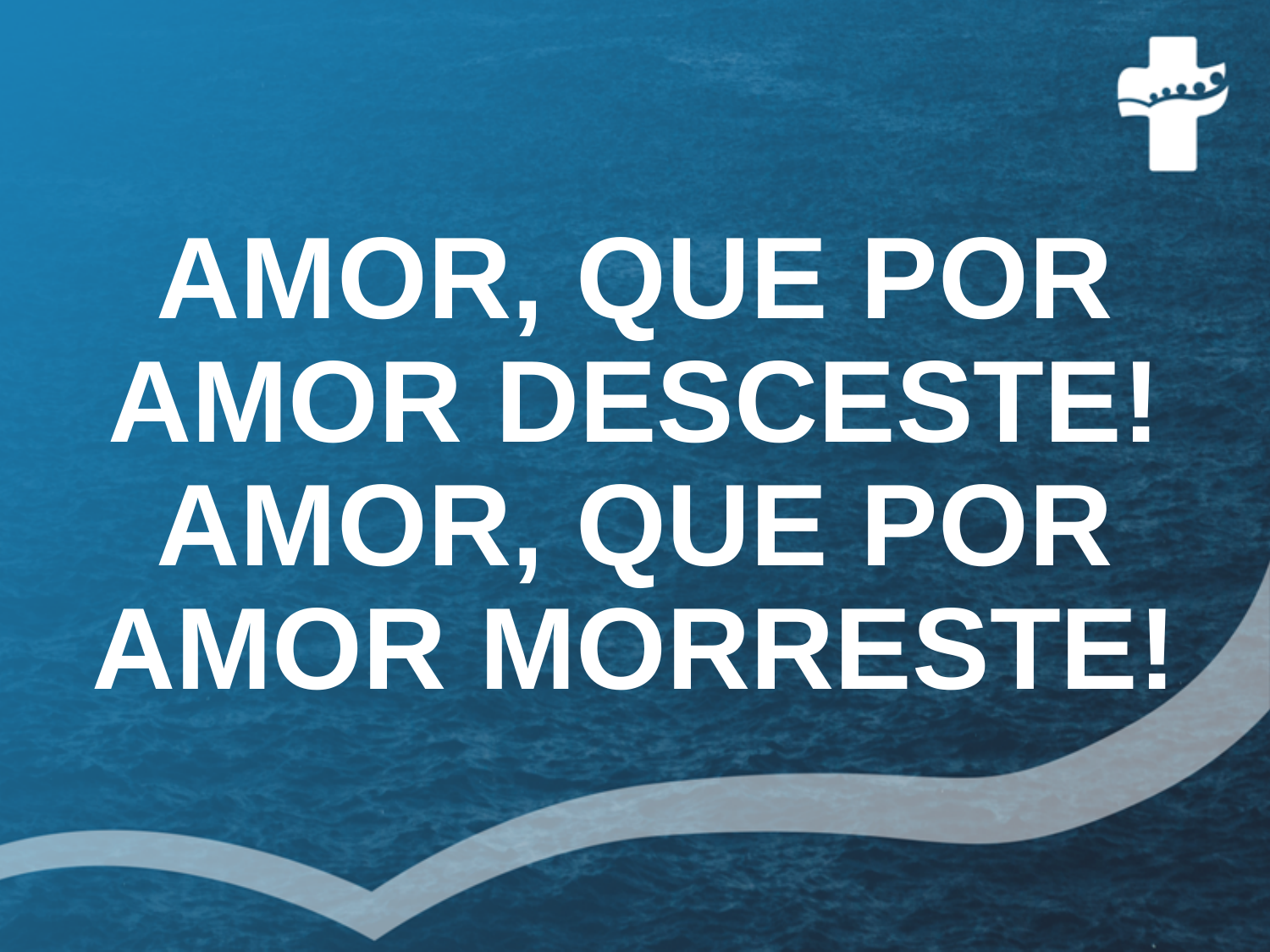

# AMOR, QUE POR AMOR DESCESTE! AMOR, QUE POR AMOR MORRESTE!